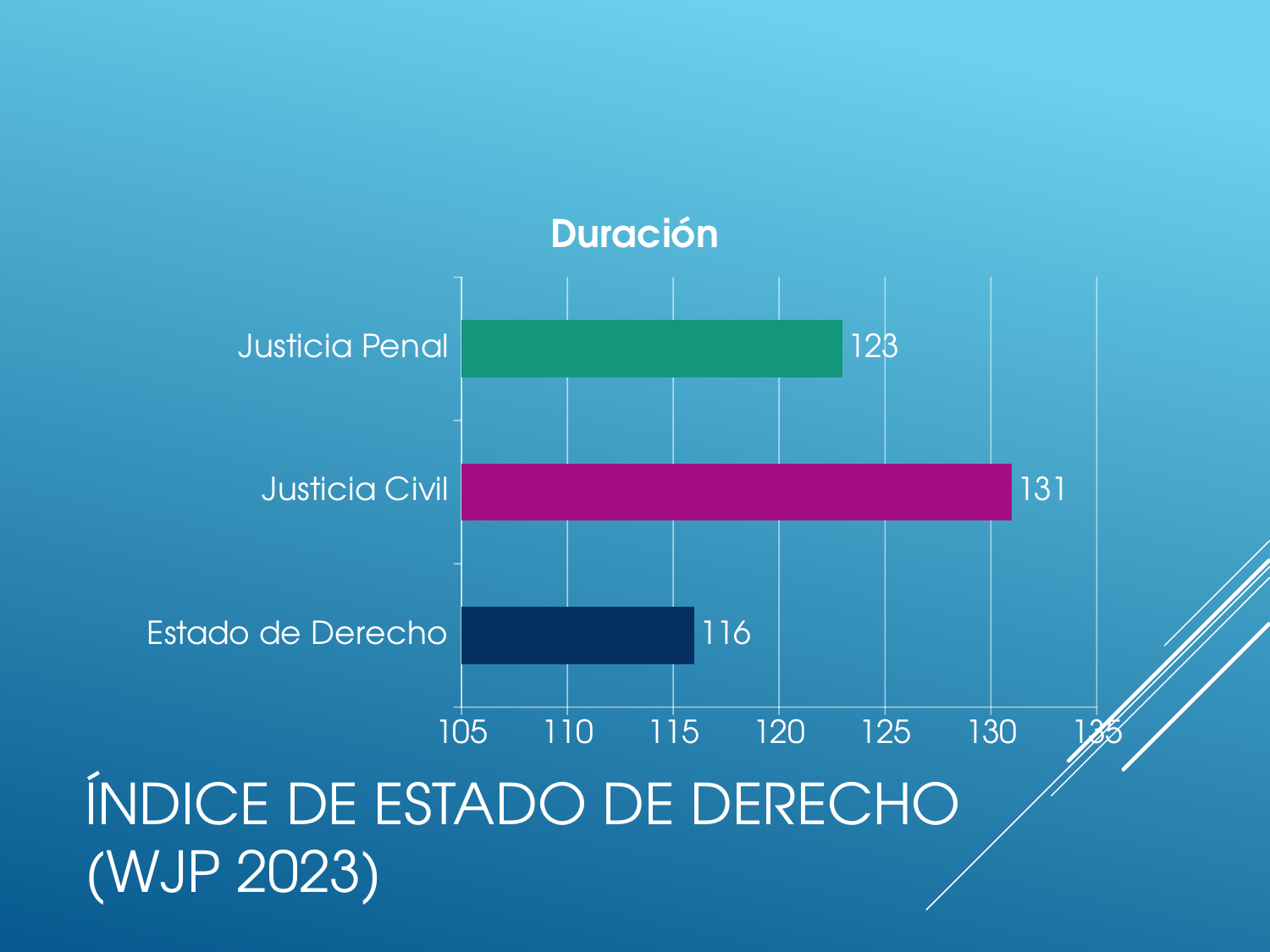

### Chart:

| Category | Duración |
|---|---|
| Estado de Derecho | 116.0 |
| Justicia Civil | 131.0 |
| Justicia Penal | 123.0 |
# Índice de Estado de Derecho (WJP 2023)